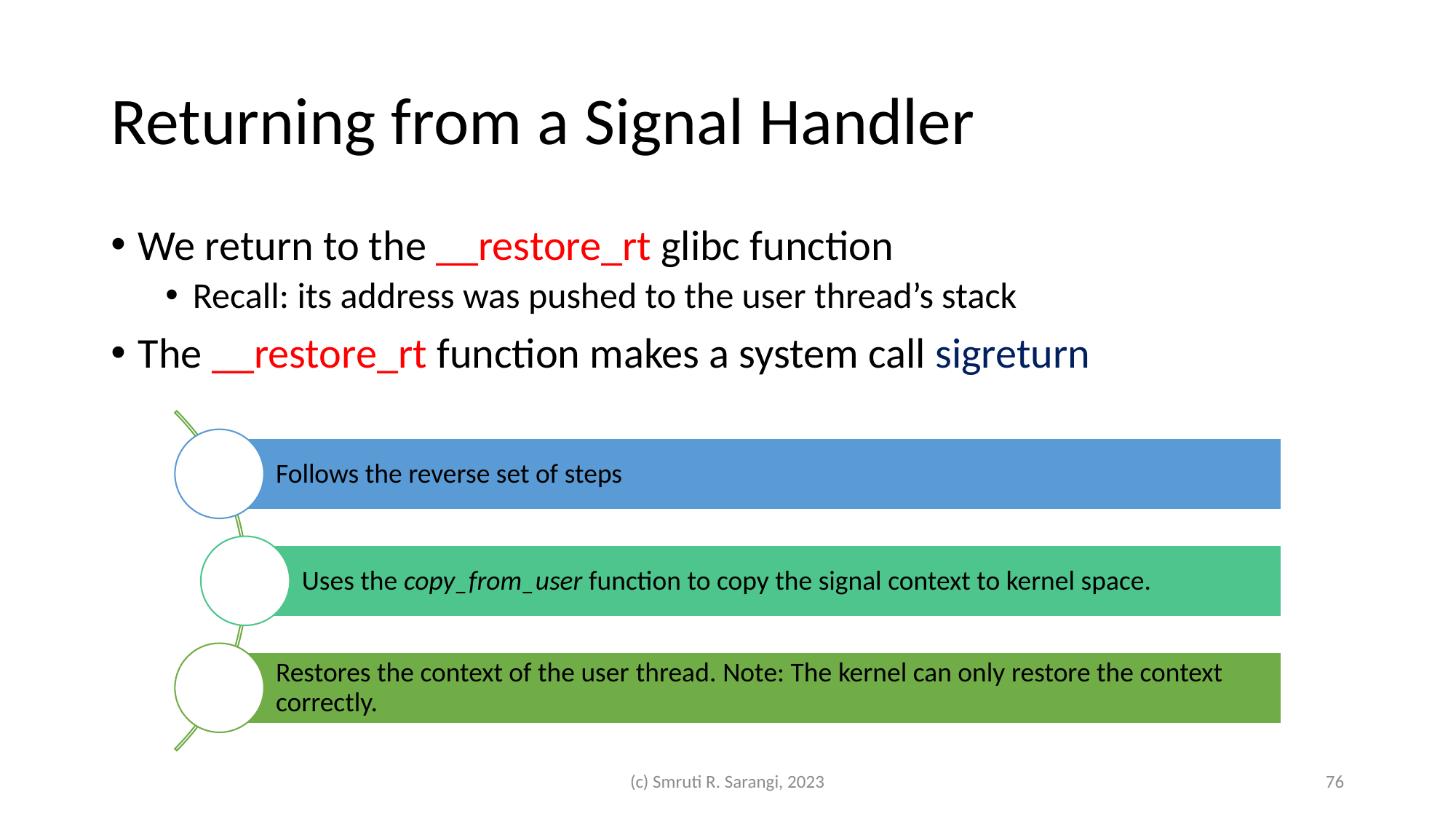

# Returning from a Signal Handler
We return to the __restore_rt glibc function
Recall: its address was pushed to the user thread’s stack
The __restore_rt function makes a system call sigreturn
Follows the reverse set of steps
Uses the copy_from_user function to copy the signal context to kernel space.
Restores the context of the user thread. Note: The kernel can only restore the context correctly.
(c) Smruti R. Sarangi, 2023
76